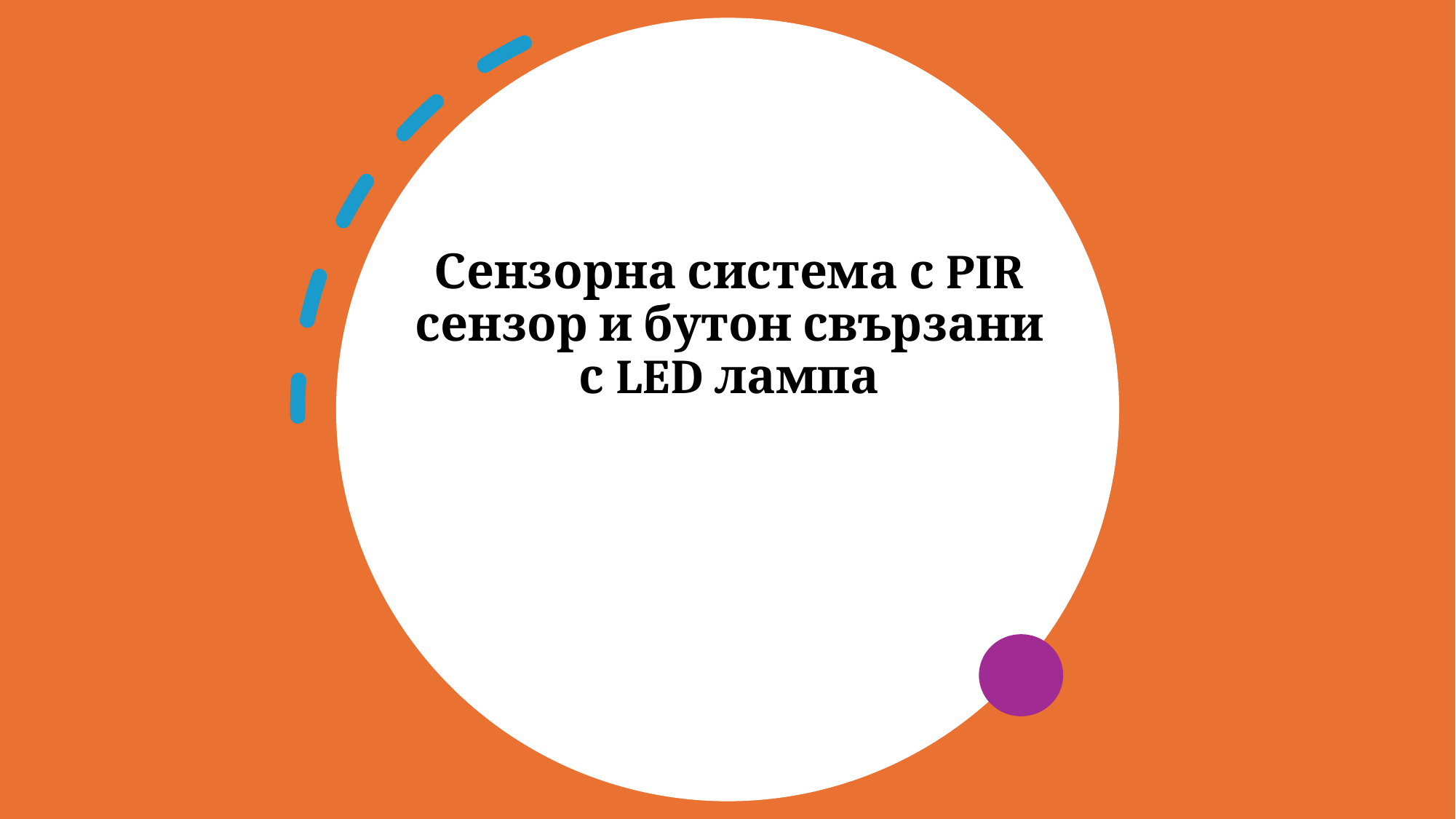

# Сензорна система с PIR сензор и бутон свързани с LED лампа